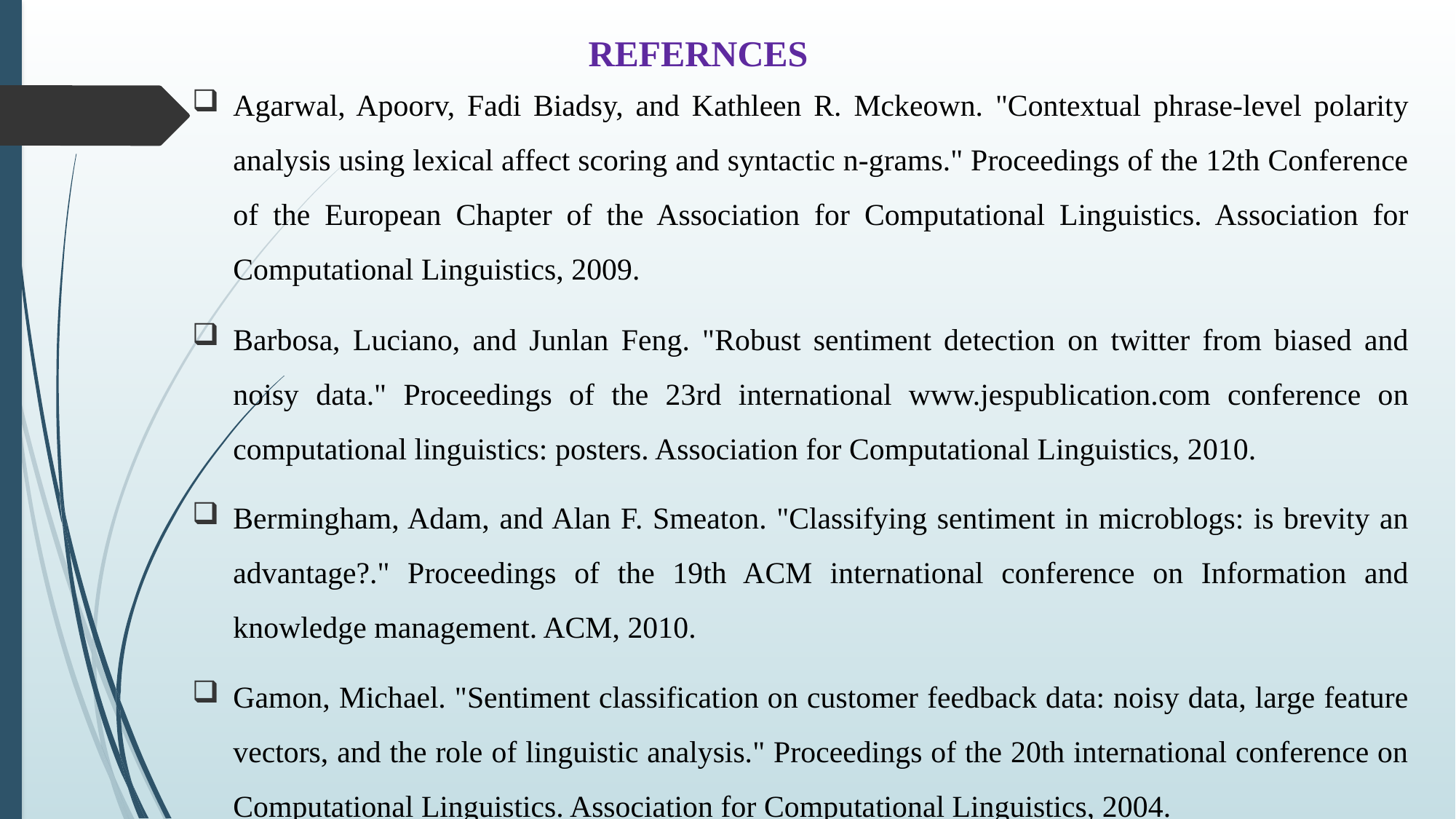

# REFERNCES
Agarwal, Apoorv, Fadi Biadsy, and Kathleen R. Mckeown. "Contextual phrase-level polarity analysis using lexical affect scoring and syntactic n-grams." Proceedings of the 12th Conference of the European Chapter of the Association for Computational Linguistics. Association for Computational Linguistics, 2009.
Barbosa, Luciano, and Junlan Feng. "Robust sentiment detection on twitter from biased and noisy data." Proceedings of the 23rd international www.jespublication.com conference on computational linguistics: posters. Association for Computational Linguistics, 2010.
Bermingham, Adam, and Alan F. Smeaton. "Classifying sentiment in microblogs: is brevity an advantage?." Proceedings of the 19th ACM international conference on Information and knowledge management. ACM, 2010.
Gamon, Michael. "Sentiment classification on customer feedback data: noisy data, large feature vectors, and the role of linguistic analysis." Proceedings of the 20th international conference on Computational Linguistics. Association for Computational Linguistics, 2004.